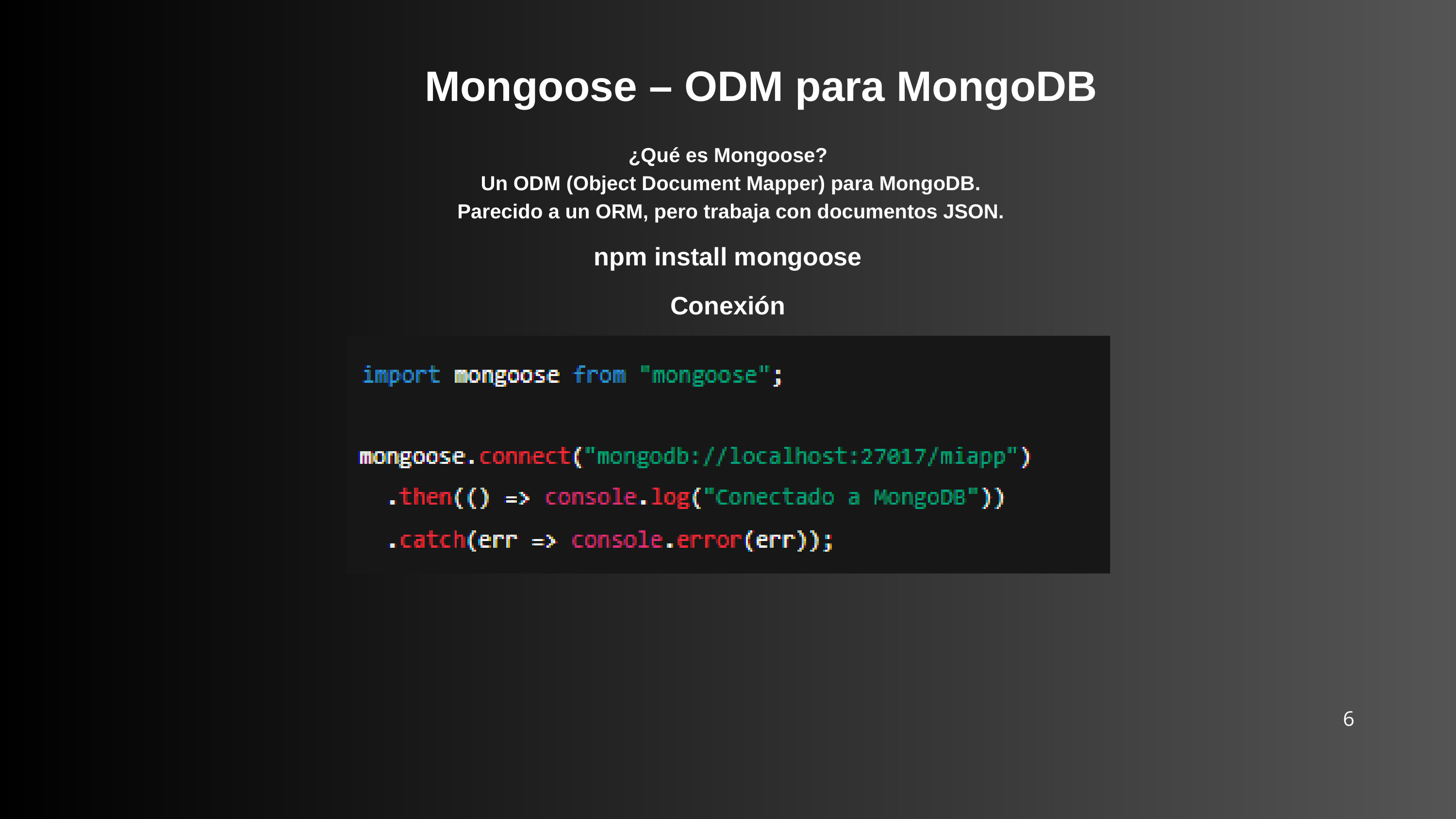

Mongoose – ODM para MongoDB
¿Qué es Mongoose?
 Un ODM (Object Document Mapper) para MongoDB.
 Parecido a un ORM, pero trabaja con documentos JSON.
npm install mongoose
Conexión

6